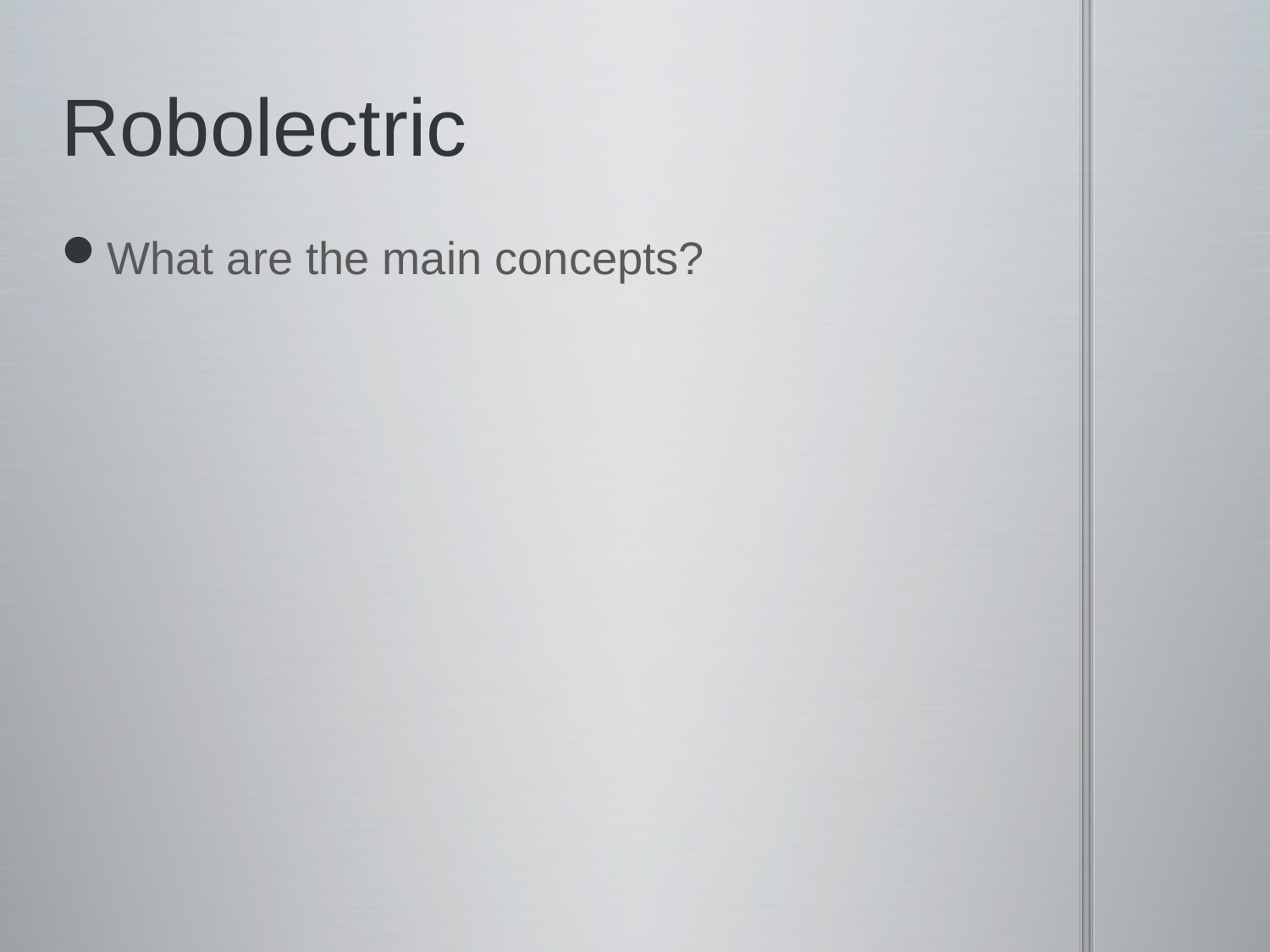

# Robolectric
What are the main concepts?